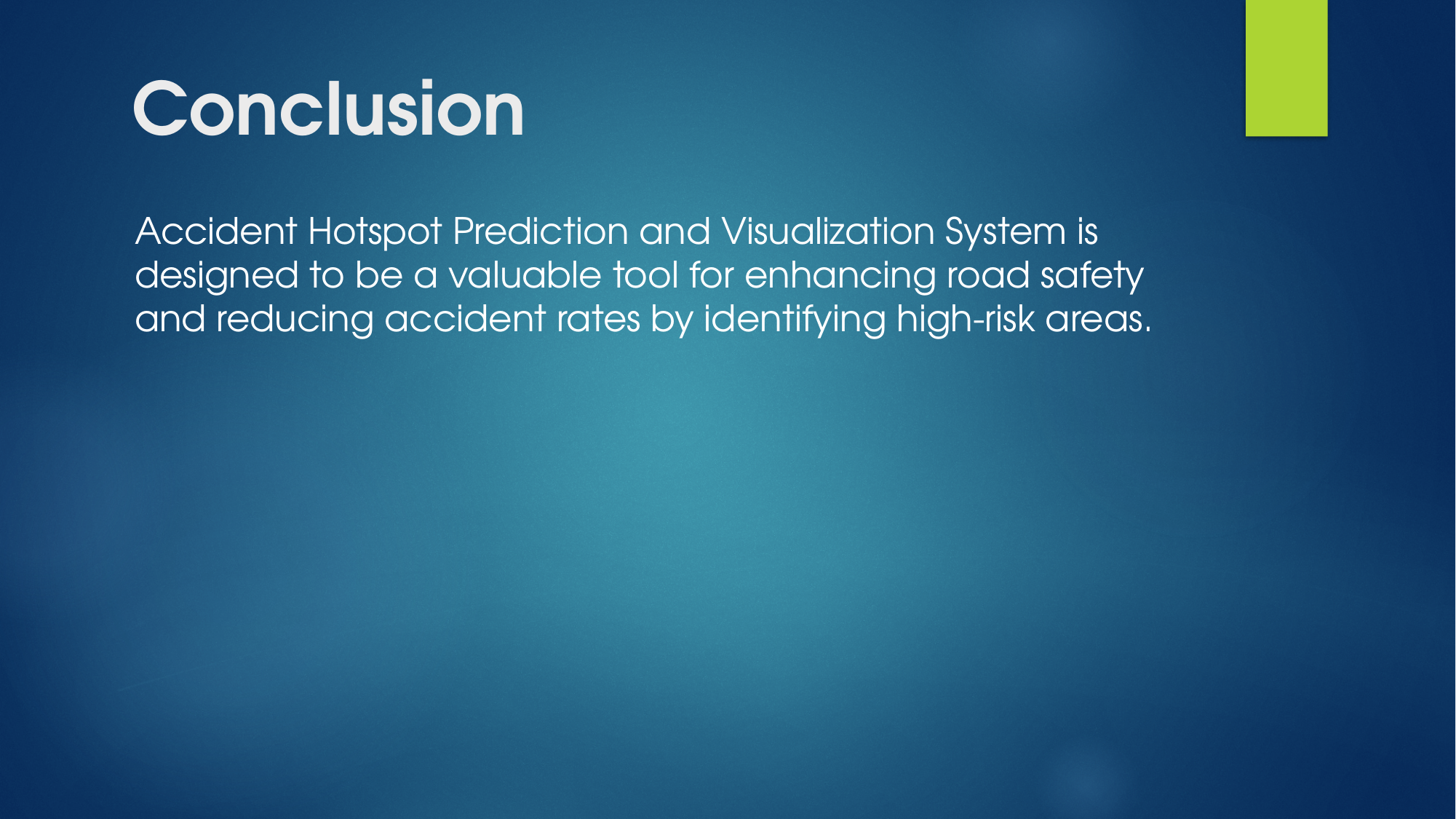

# Conclusion
Accident Hotspot Prediction and Visualization System is designed to be a valuable tool for enhancing road safety and reducing accident rates by identifying high-risk areas.